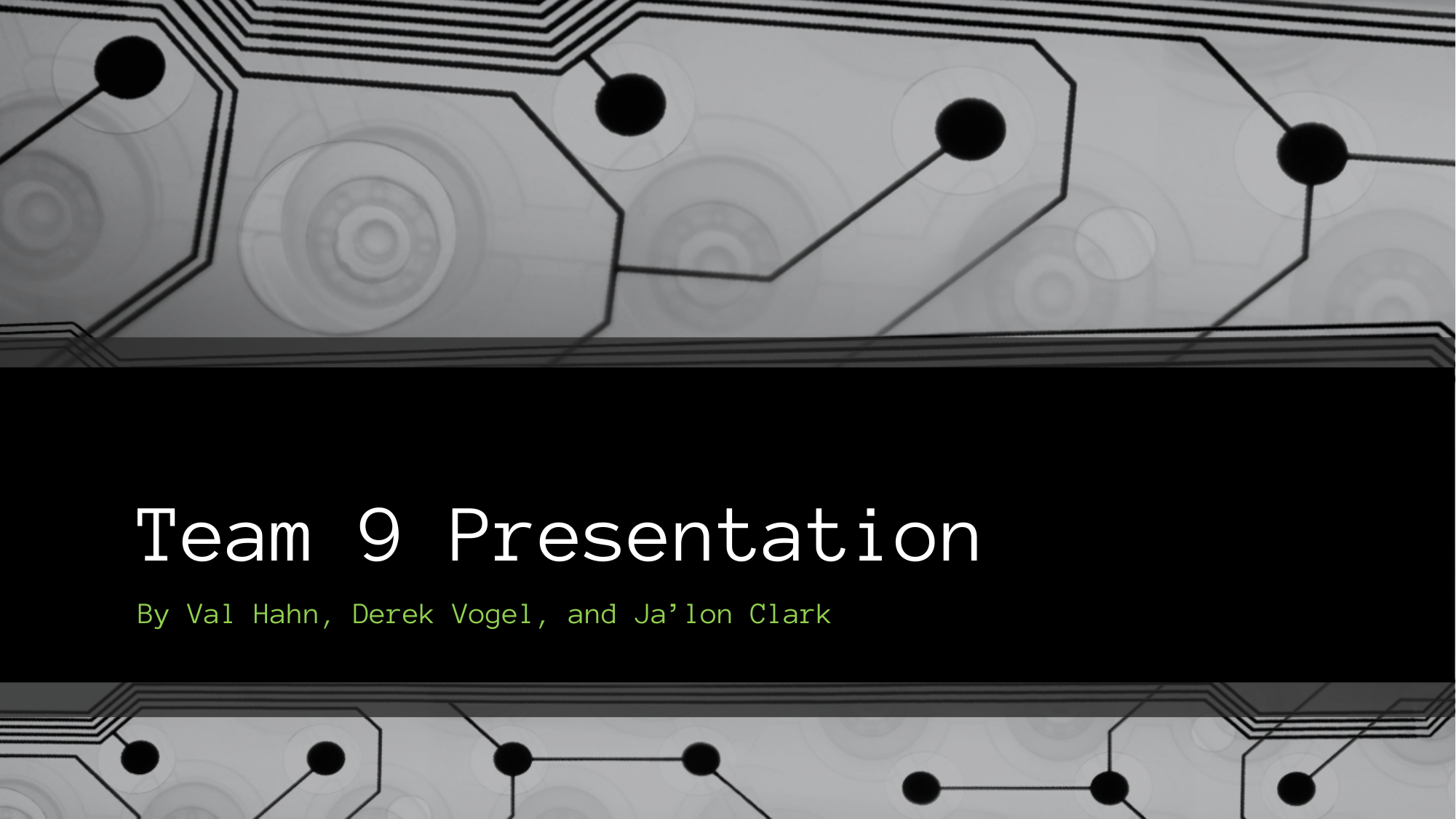

# Team 9 Presentation
By Val Hahn, Derek Vogel, and Ja’lon Clark